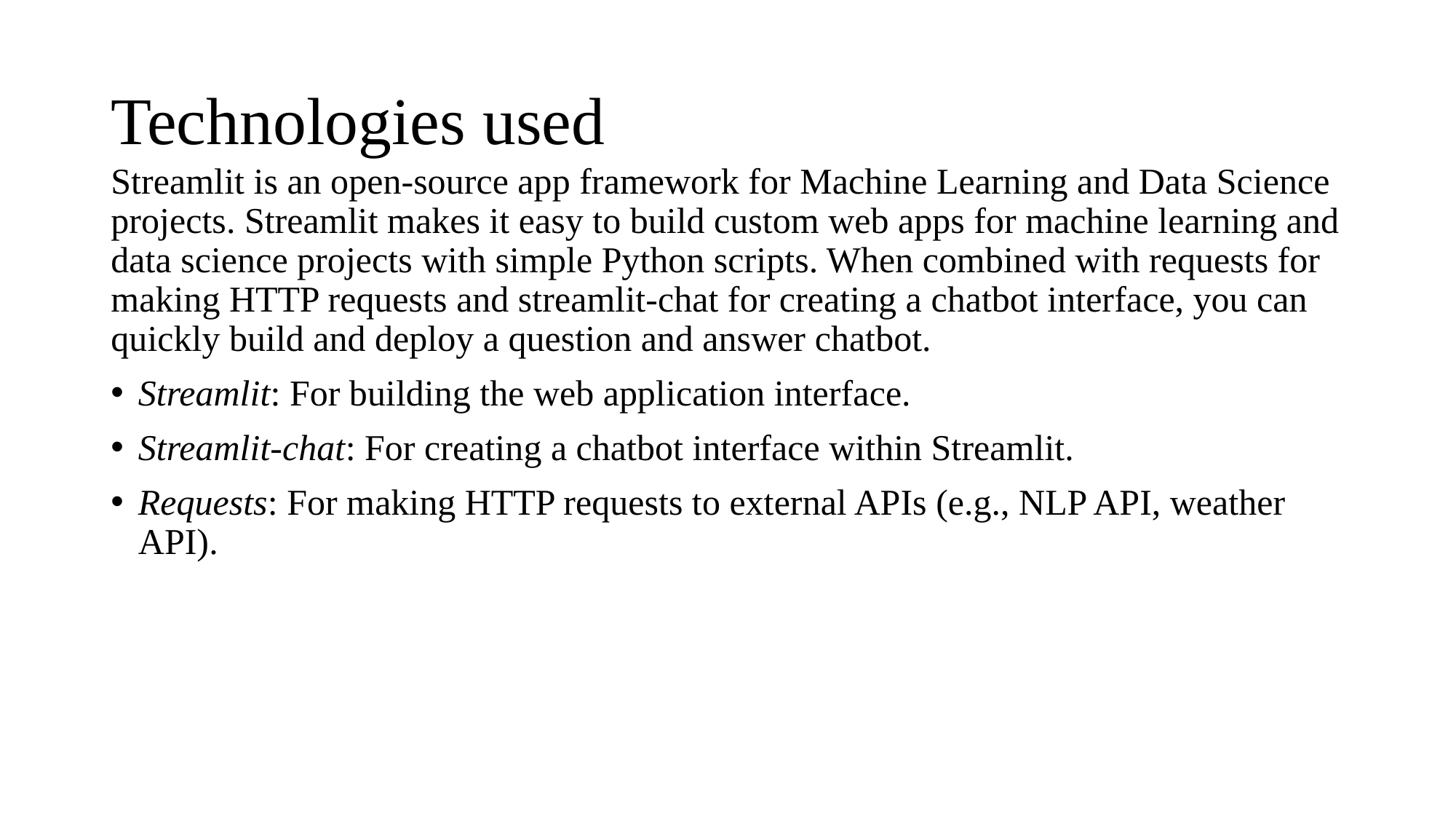

# Technologies used
Streamlit is an open-source app framework for Machine Learning and Data Science projects. Streamlit makes it easy to build custom web apps for machine learning and data science projects with simple Python scripts. When combined with requests for making HTTP requests and streamlit-chat for creating a chatbot interface, you can quickly build and deploy a question and answer chatbot.
Streamlit: For building the web application interface.
Streamlit-chat: For creating a chatbot interface within Streamlit.
Requests: For making HTTP requests to external APIs (e.g., NLP API, weather API).